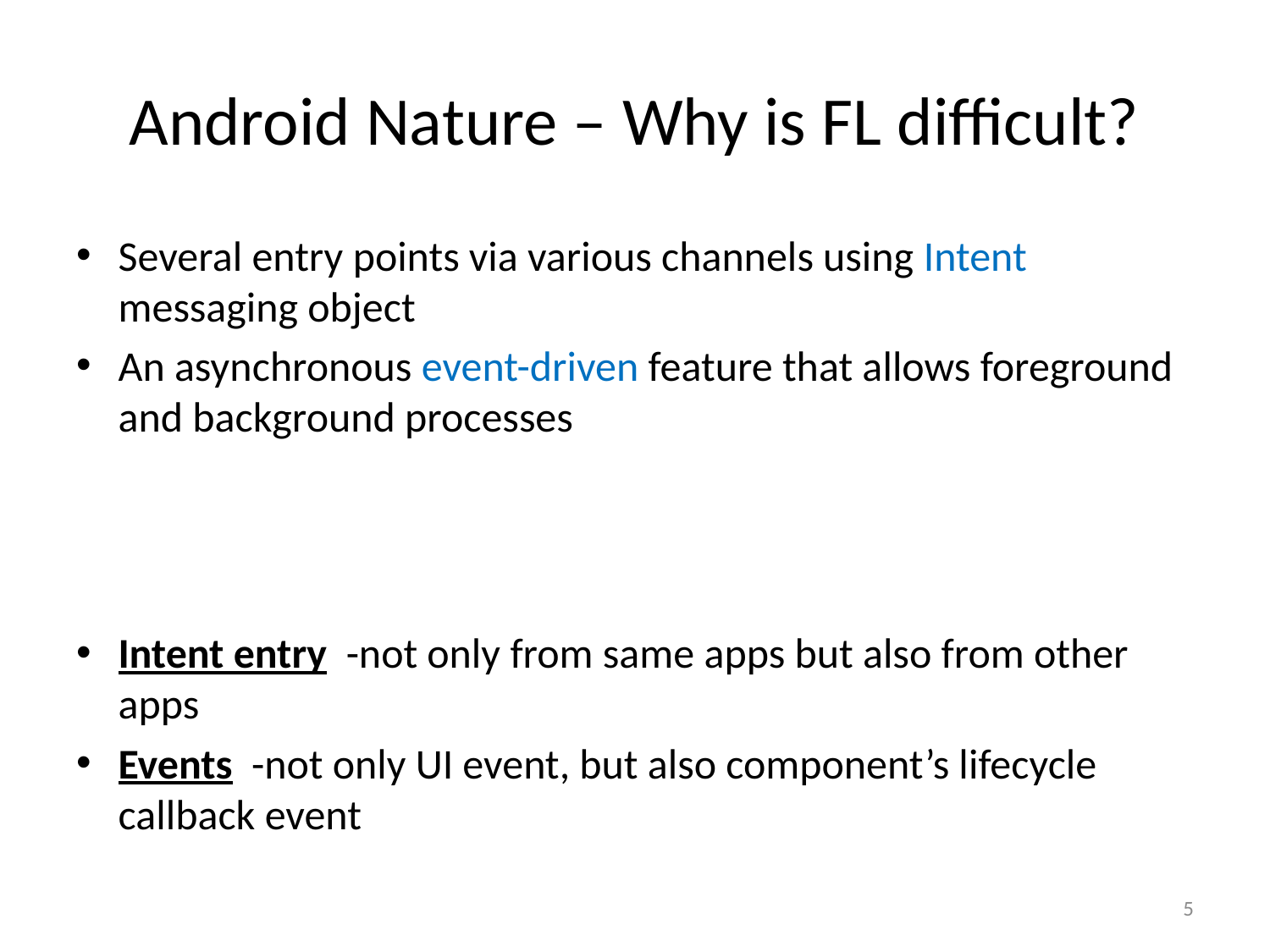

# Android Nature – Why is FL difficult?
Several entry points via various channels using Intent messaging object
An asynchronous event-driven feature that allows foreground and background processes

Intent entry  -not only from same apps but also from other apps
Events  -not only UI event, but also component’s lifecycle callback event
5